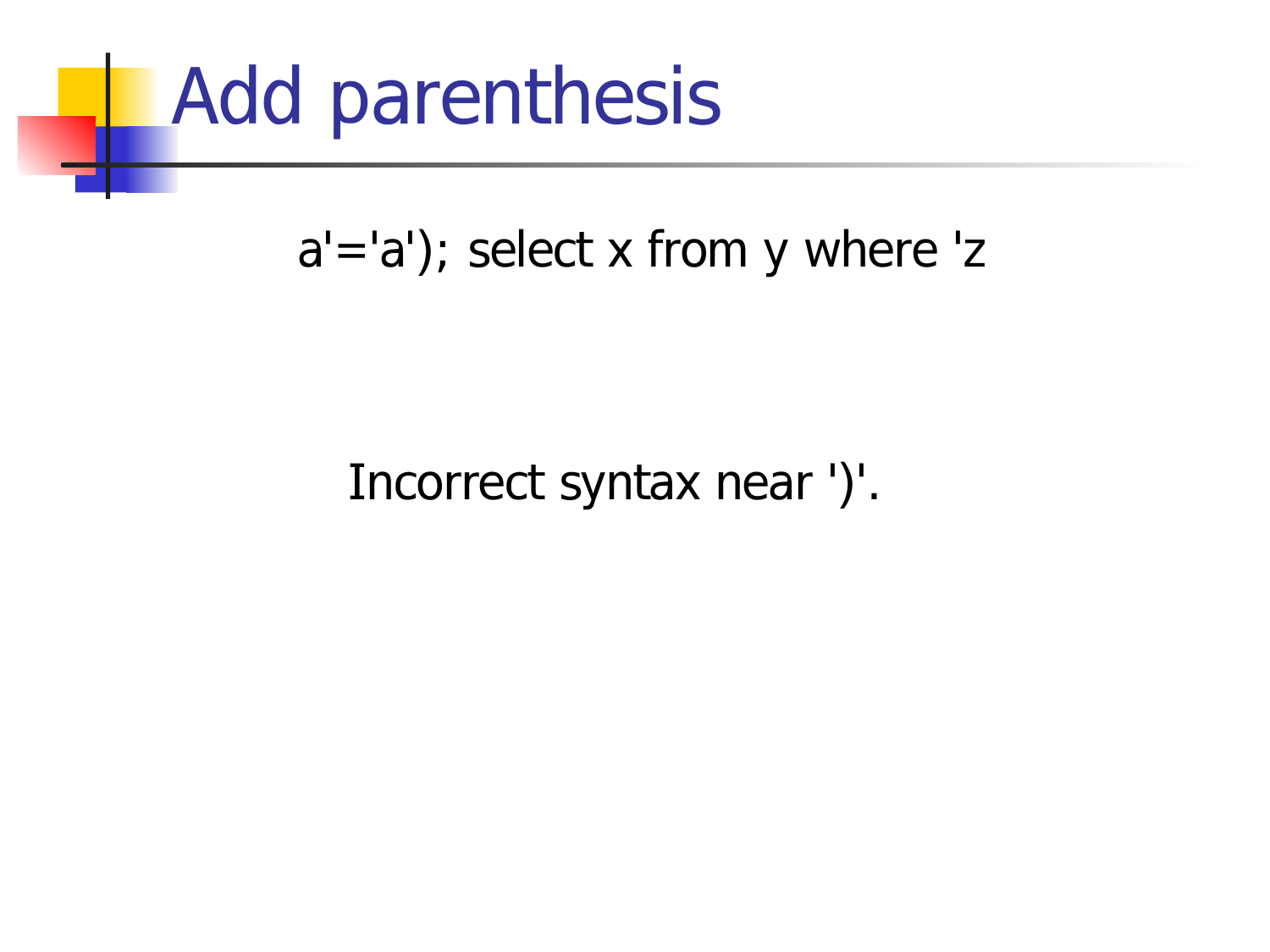

# Add parenthesis
a'='a'); select x from y where 'z
Incorrect syntax near ')'.